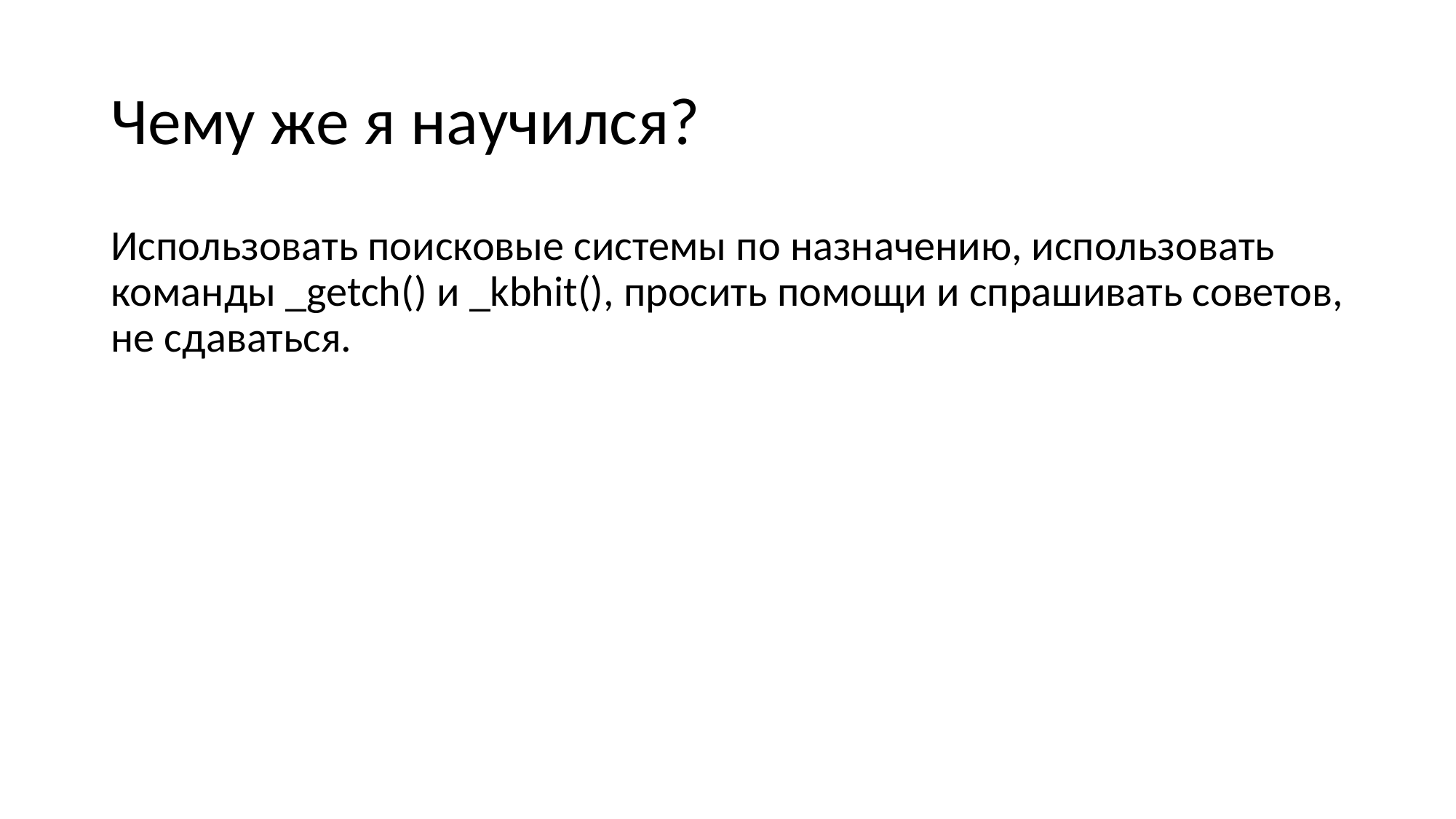

# Чему же я научился?
Использовать поисковые системы по назначению, использовать команды _getch() и _kbhit(), просить помощи и спрашивать советов, не сдаваться.